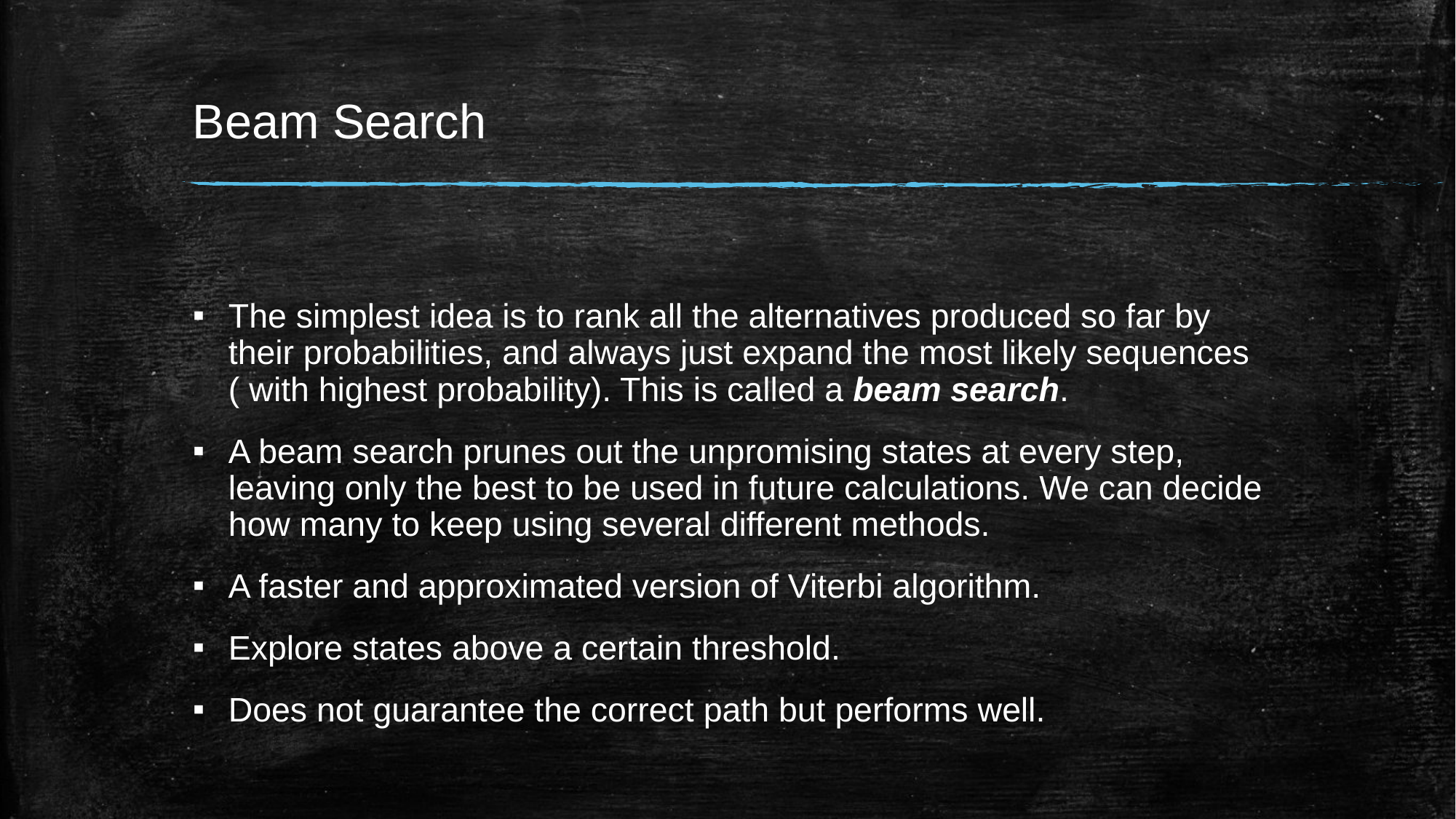

# Beam Search

The simplest idea is to rank all the alternatives produced so far by their probabilities, and always just expand the most likely sequences ( with highest probability). This is called a beam search.
A beam search prunes out the unpromising states at every step, leaving only the best to be used in future calculations. We can decide how many to keep using several different methods.
A faster and approximated version of Viterbi algorithm.
Explore states above a certain threshold.
Does not guarantee the correct path but performs well.